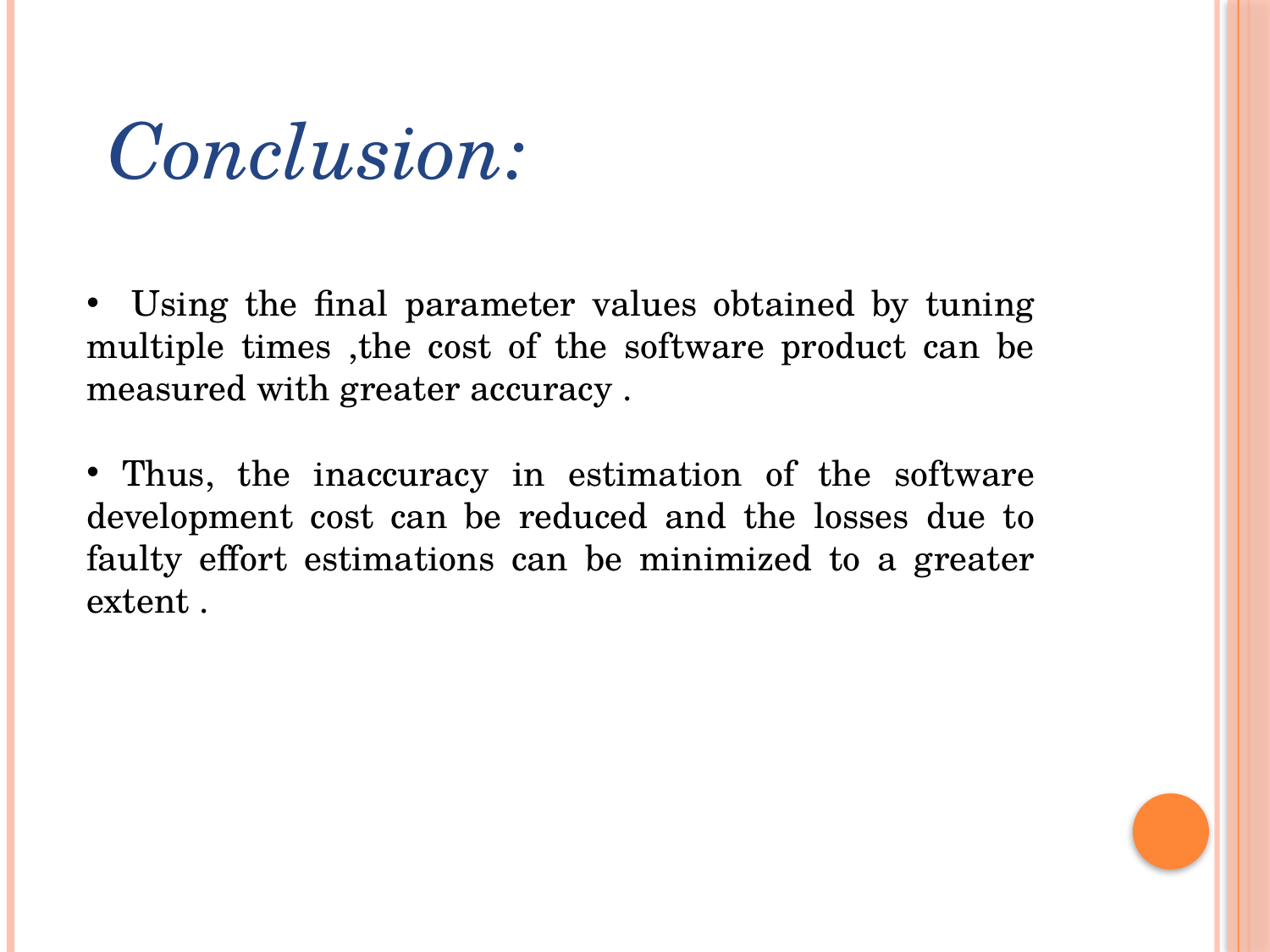

Conclusion:
  Using the final parameter values obtained by tuning multiple times ,the cost of the software product can be measured with greater accuracy .

 Thus, the inaccuracy in estimation of the software development cost can be reduced and the losses due to faulty effort estimations can be minimized to a greater extent .